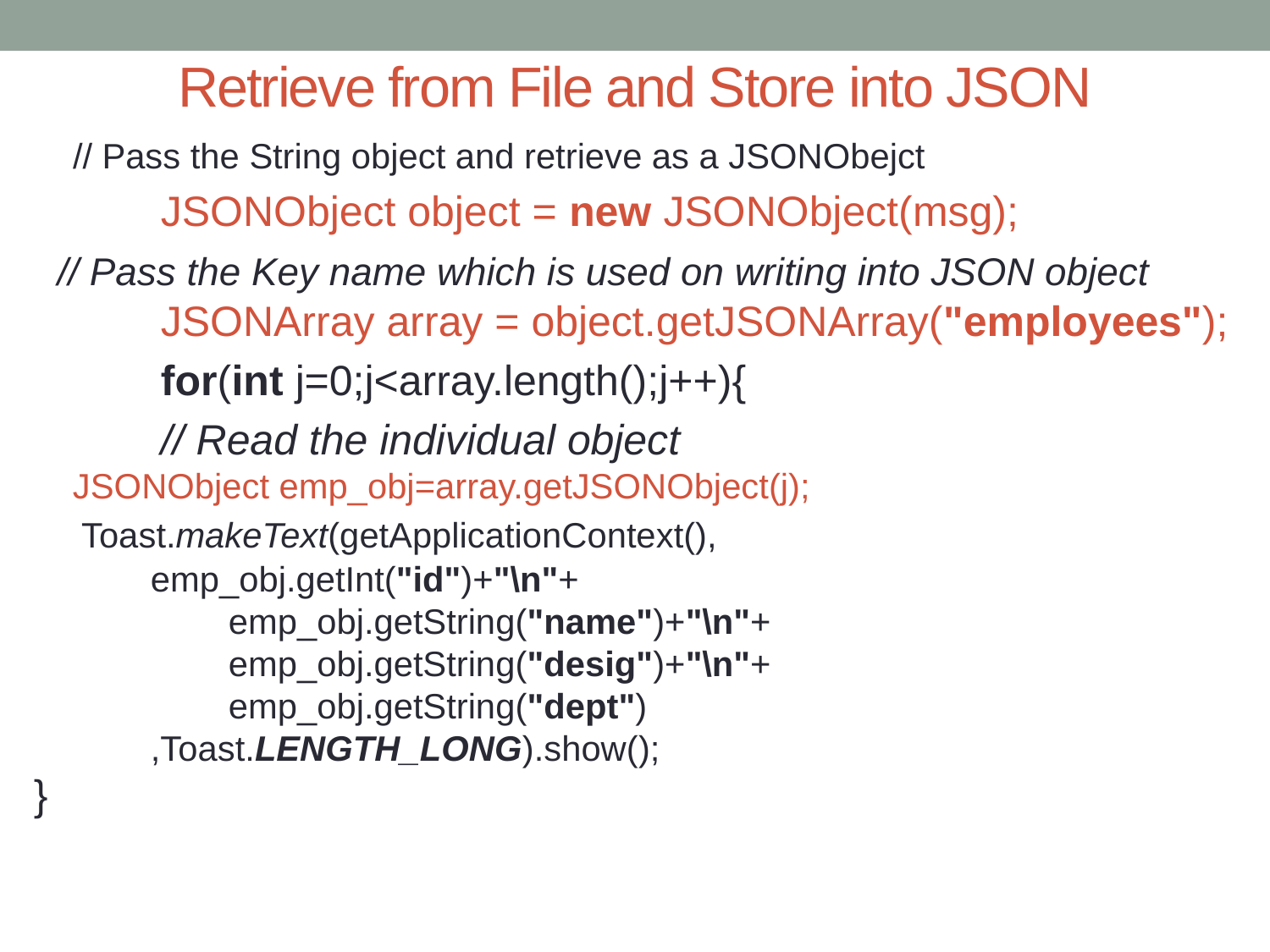

# Retrieve from File and Store into JSON
    // Pass the String object and retrieve as a JSONObejct
	JSONObject object = new JSONObject(msg);
  // Pass the Key name which is used on writing into JSON object
	JSONArray array = object.getJSONArray("employees");
	for(int j=0;j<array.length();j++){
	// Read the individual object
    JSONObject emp_obj=array.getJSONObject(j);
    Toast.makeText(getApplicationContext(),
            emp_obj.getInt("id")+"\n"+
                    emp_obj.getString("name")+"\n"+
                    emp_obj.getString("desig")+"\n"+
                    emp_obj.getString("dept")
            ,Toast.LENGTH_LONG).show();
}